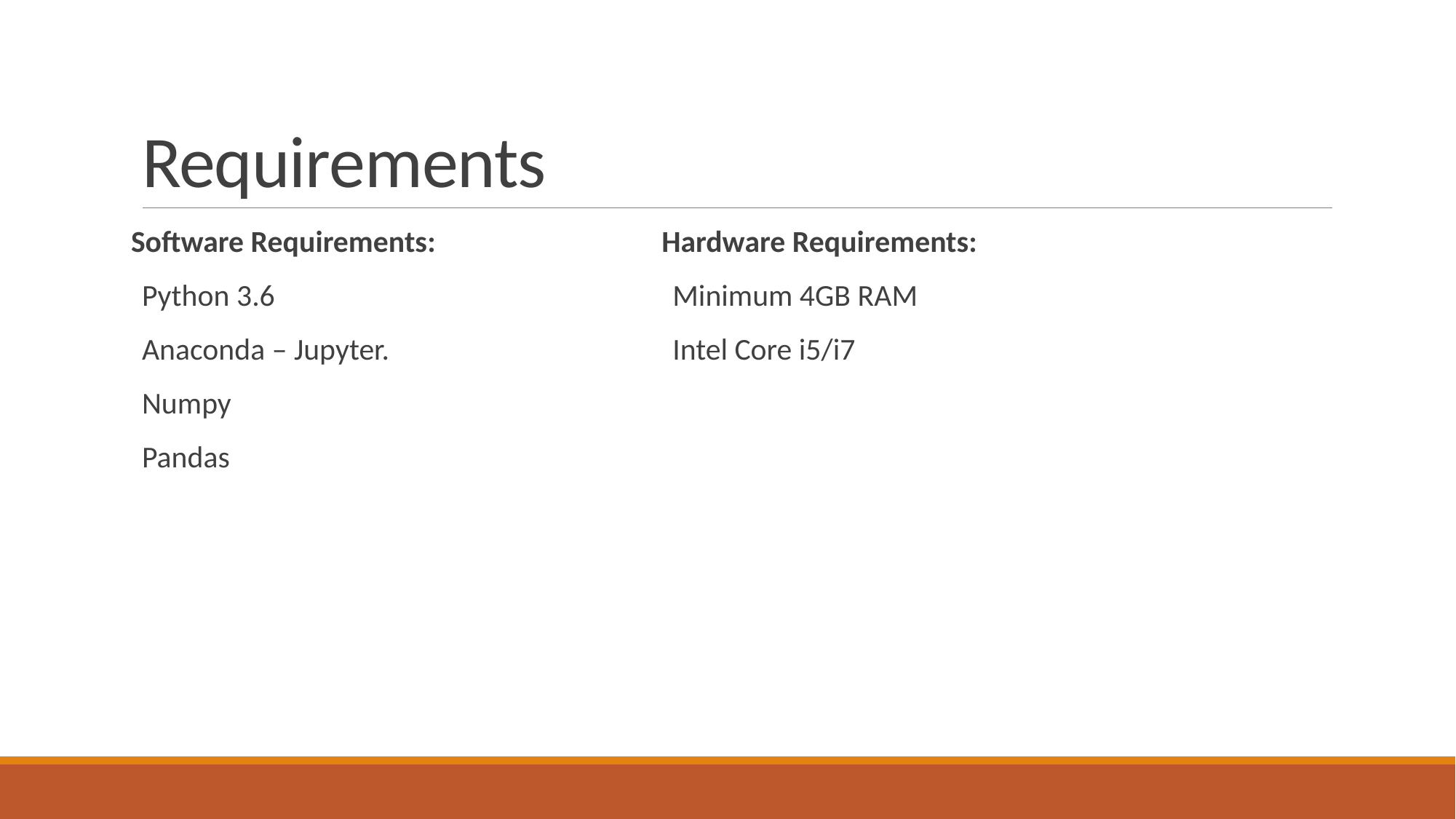

# Requirements
Software Requirements:
Python 3.6
Anaconda – Jupyter.
Numpy
Pandas
Hardware Requirements:
Minimum 4GB RAM
Intel Core i5/i7